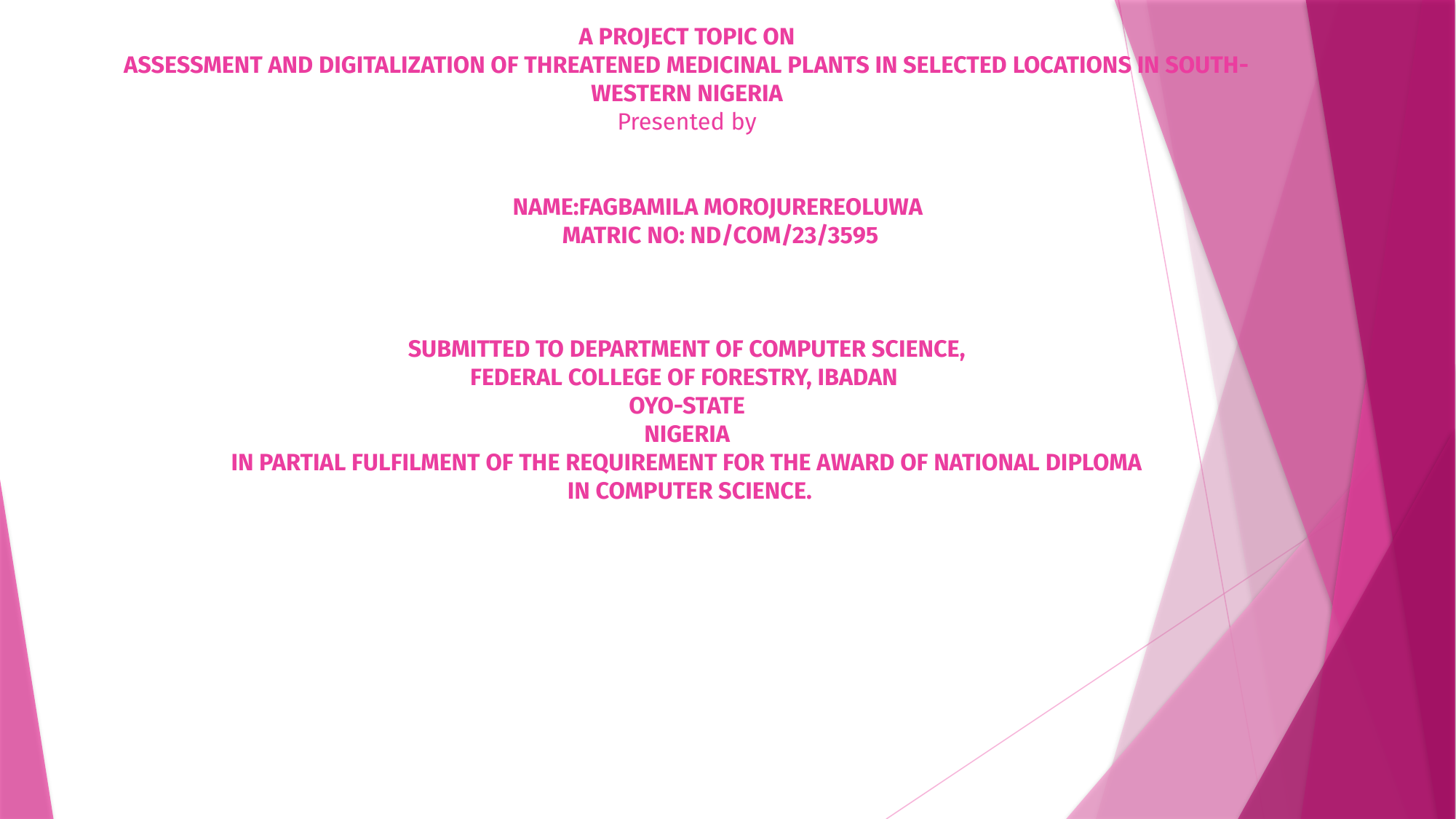

# A PROJECT TOPIC ON ASSESSMENT AND DIGITALIZATION OF THREATENED MEDICINAL PLANTS IN SELECTED LOCATIONS IN SOUTH-WESTERN NIGERIA Presented by     NAME:FAGBAMILA MOROJUREREOLUWA MATRIC NO: ND/COM/23/3595     SUBMITTED TO DEPARTMENT OF COMPUTER SCIENCE, FEDERAL COLLEGE OF FORESTRY, IBADAN OYO-STATE NIGERIA IN PARTIAL FULFILMENT OF THE REQUIREMENT FOR THE AWARD OF NATIONAL DIPLOMA IN COMPUTER SCIENCE.